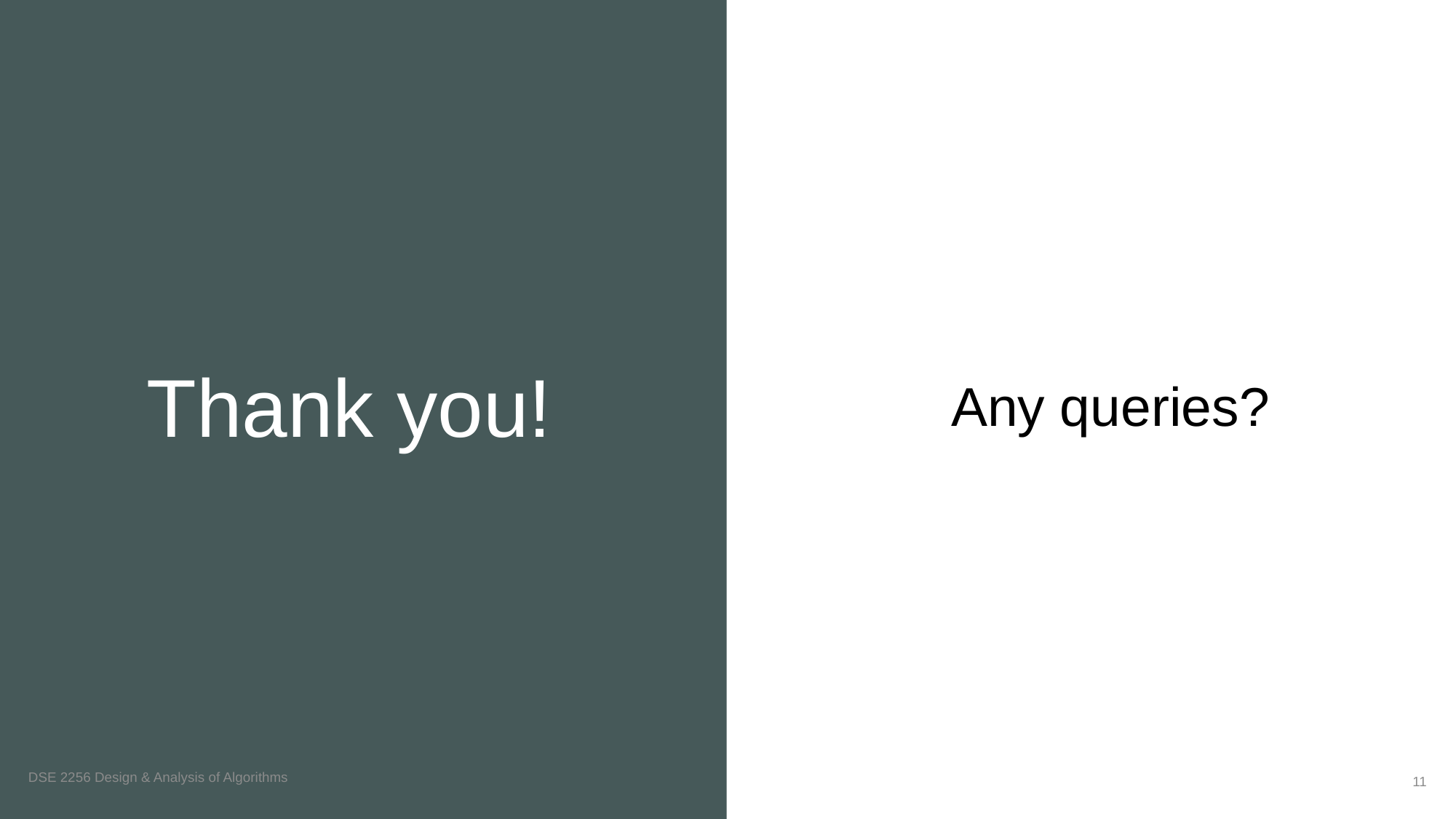

# Thank you!
Any queries?
DSE 2256 Design & Analysis of Algorithms

11